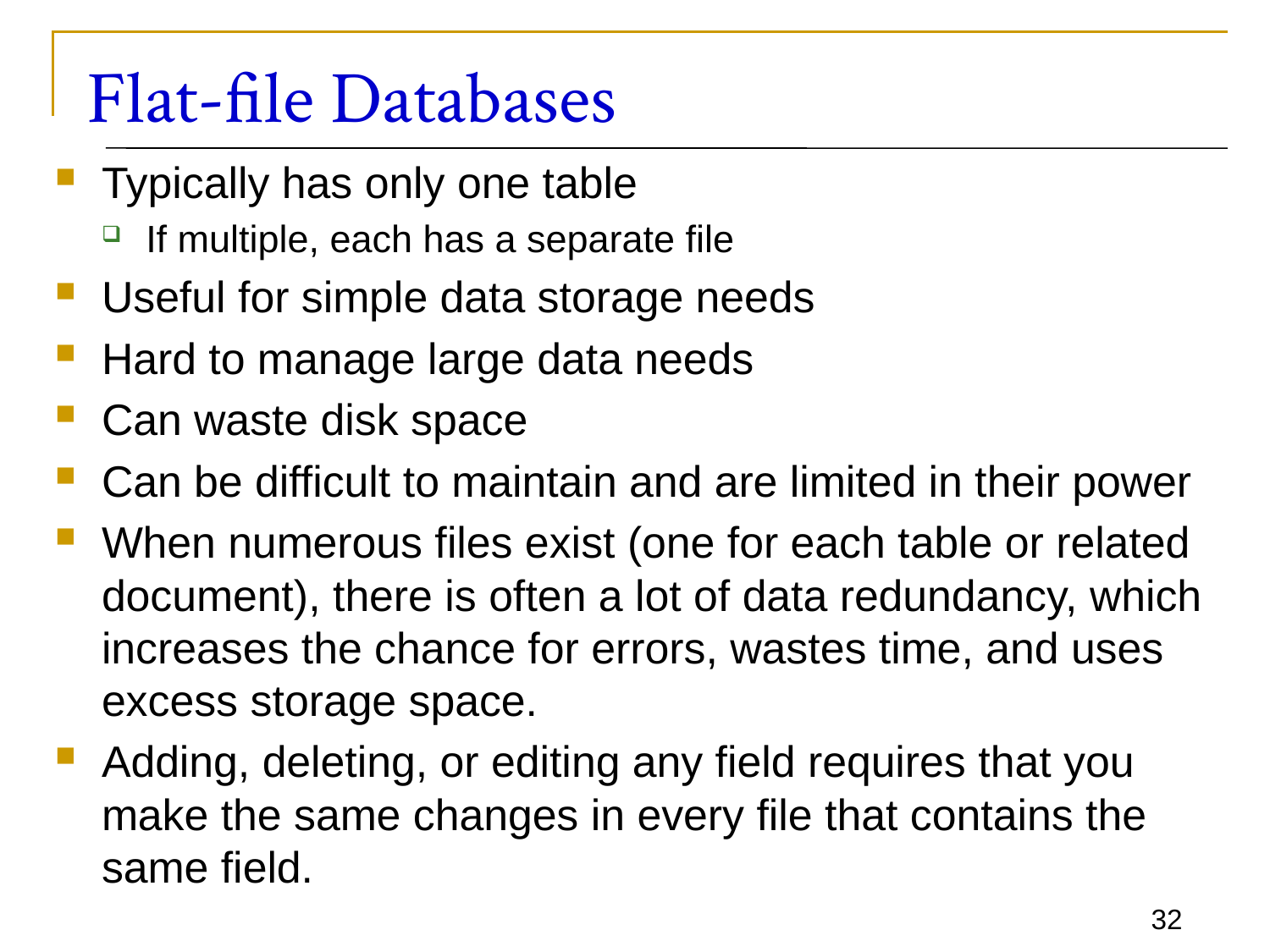

# Flat-file Databases
Typically has only one table
If multiple, each has a separate file
Useful for simple data storage needs
Hard to manage large data needs
Can waste disk space
Can be difficult to maintain and are limited in their power
When numerous files exist (one for each table or related document), there is often a lot of data redundancy, which increases the chance for errors, wastes time, and uses excess storage space.
Adding, deleting, or editing any field requires that you make the same changes in every file that contains the same field.